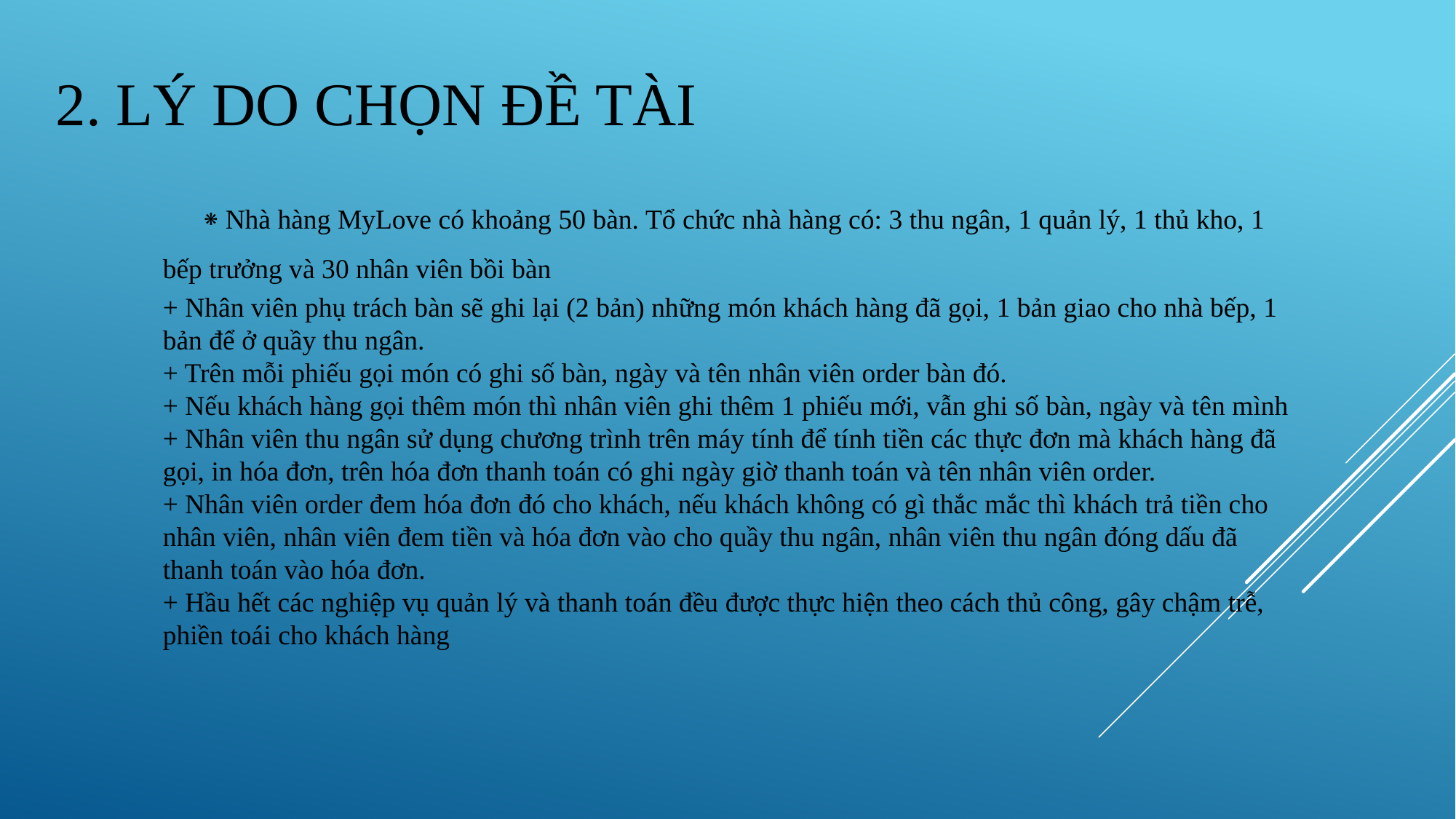

# 2. Lý do chọn đề tài

⁕ Nhà hàng MyLove có khoảng 50 bàn. Tổ chức nhà hàng có: 3 thu ngân, 1 quản lý, 1 thủ kho, 1 bếp trưởng và 30 nhân viên bồi bàn
+ Nhân viên phụ trách bàn sẽ ghi lại (2 bản) những món khách hàng đã gọi, 1 bản giao cho nhà bếp, 1 bản để ở quầy thu ngân.
+ Trên mỗi phiếu gọi món có ghi số bàn, ngày và tên nhân viên order bàn đó.
+ Nếu khách hàng gọi thêm món thì nhân viên ghi thêm 1 phiếu mới, vẫn ghi số bàn, ngày và tên mình
+ Nhân viên thu ngân sử dụng chương trình trên máy tính để tính tiền các thực đơn mà khách hàng đã gọi, in hóa đơn, trên hóa đơn thanh toán có ghi ngày giờ thanh toán và tên nhân viên order.
+ Nhân viên order đem hóa đơn đó cho khách, nếu khách không có gì thắc mắc thì khách trả tiền cho nhân viên, nhân viên đem tiền và hóa đơn vào cho quầy thu ngân, nhân viên thu ngân đóng dấu đã thanh toán vào hóa đơn.
+ Hầu hết các nghiệp vụ quản lý và thanh toán đều được thực hiện theo cách thủ công, gây chậm trễ, phiền toái cho khách hàng